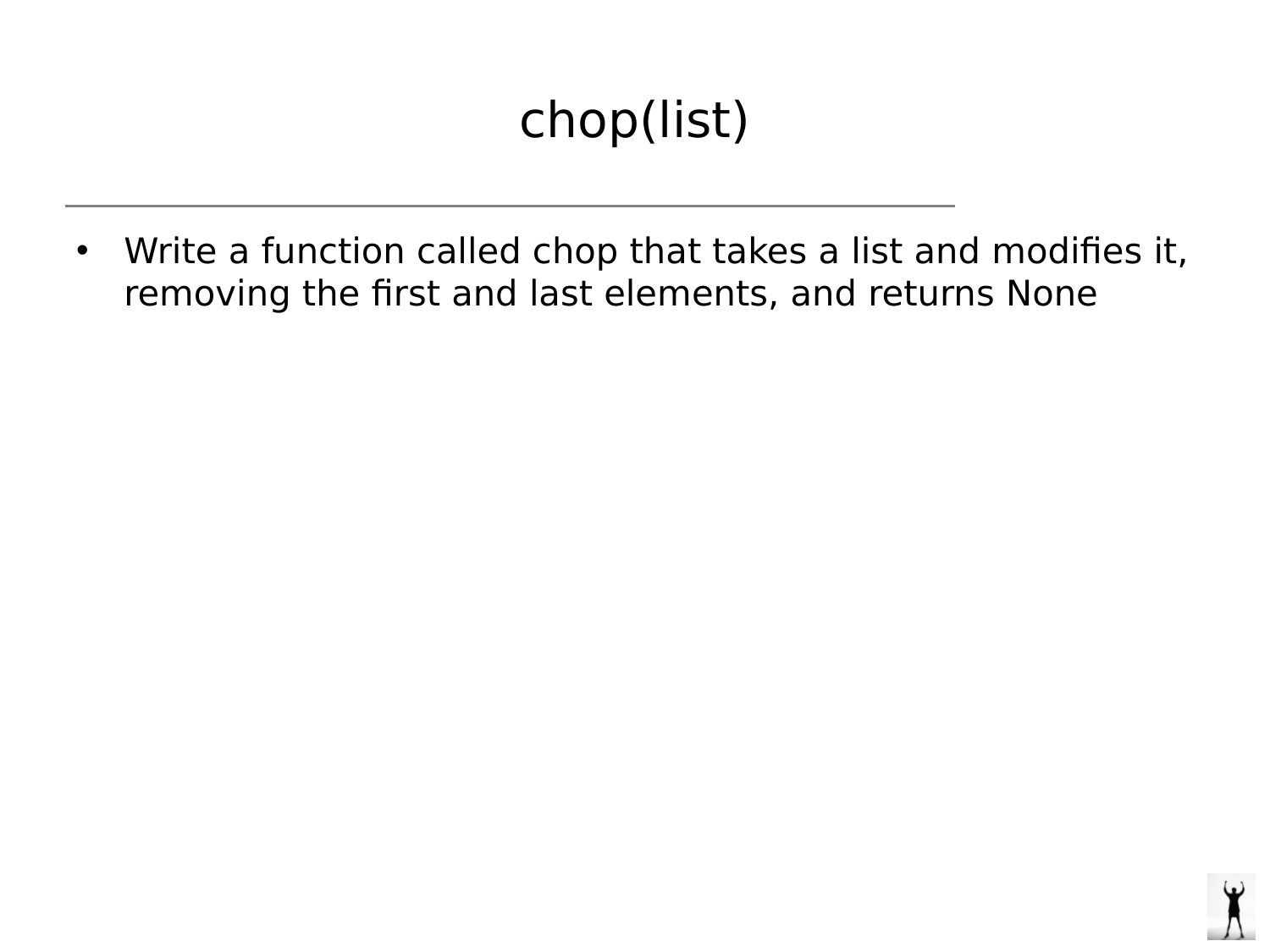

# chop(list)
Write a function called chop that takes a list and modifies it, removing the first and last elements, and returns None